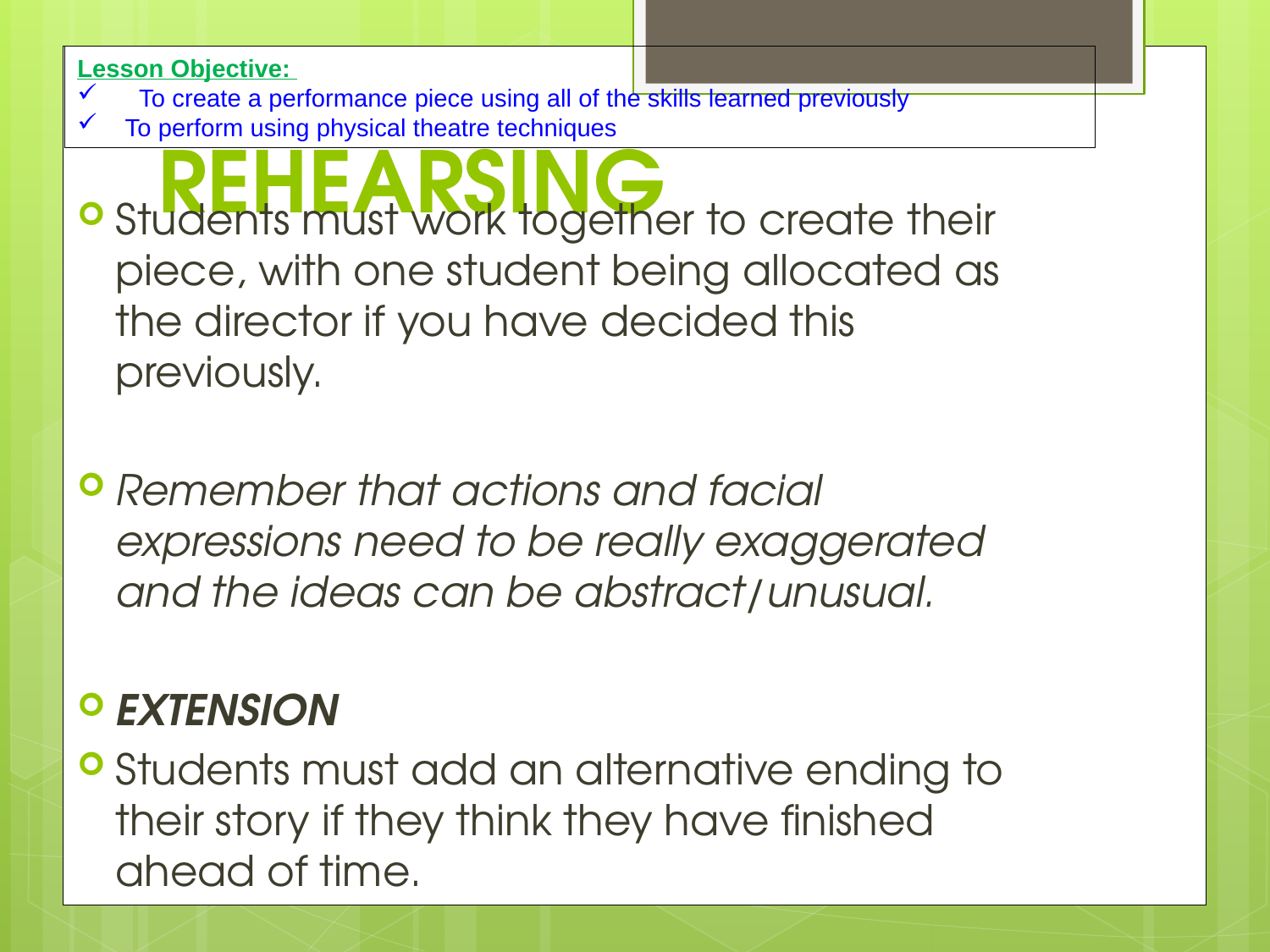

Lesson Objective:
  To create a performance piece using all of the skills learned previously
To perform using physical theatre techniques
# REHEARSING
Students must work together to create their piece, with one student being allocated as the director if you have decided this previously.

Remember that actions and facial expressions need to be really exaggerated and the ideas can be abstract/unusual.

EXTENSION
Students must add an alternative ending to their story if they think they have finished ahead of time.